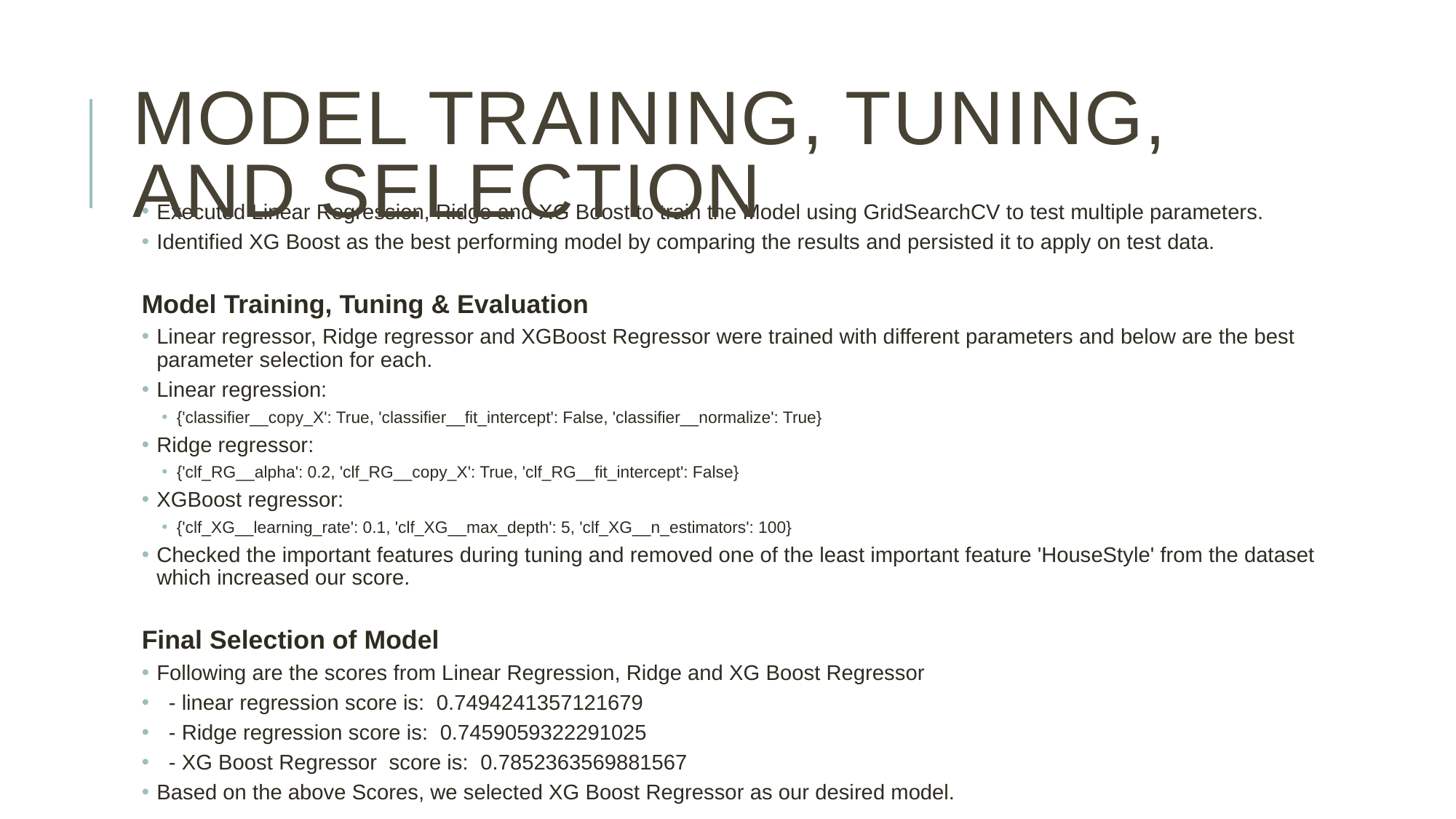

# Model Training, Tuning, and Selection
Executed Linear Regression, Ridge and XG Boost to train the Model using GridSearchCV to test multiple parameters.
Identified XG Boost as the best performing model by comparing the results and persisted it to apply on test data.

Model Training, Tuning & Evaluation
Linear regressor, Ridge regressor and XGBoost Regressor were trained with different parameters and below are the best parameter selection for each.
Linear regression:
{'classifier__copy_X': True, 'classifier__fit_intercept': False, 'classifier__normalize': True}
Ridge regressor:
{'clf_RG__alpha': 0.2, 'clf_RG__copy_X': True, 'clf_RG__fit_intercept': False}
XGBoost regressor:
{'clf_XG__learning_rate': 0.1, 'clf_XG__max_depth': 5, 'clf_XG__n_estimators': 100}
Checked the important features during tuning and removed one of the least important feature 'HouseStyle' from the dataset which increased our score.

Final Selection of Model
Following are the scores from Linear Regression, Ridge and XG Boost Regressor
  - linear regression score is:  0.7494241357121679
  - Ridge regression score is:  0.7459059322291025
  - XG Boost Regressor  score is:  0.7852363569881567
Based on the above Scores, we selected XG Boost Regressor as our desired model.